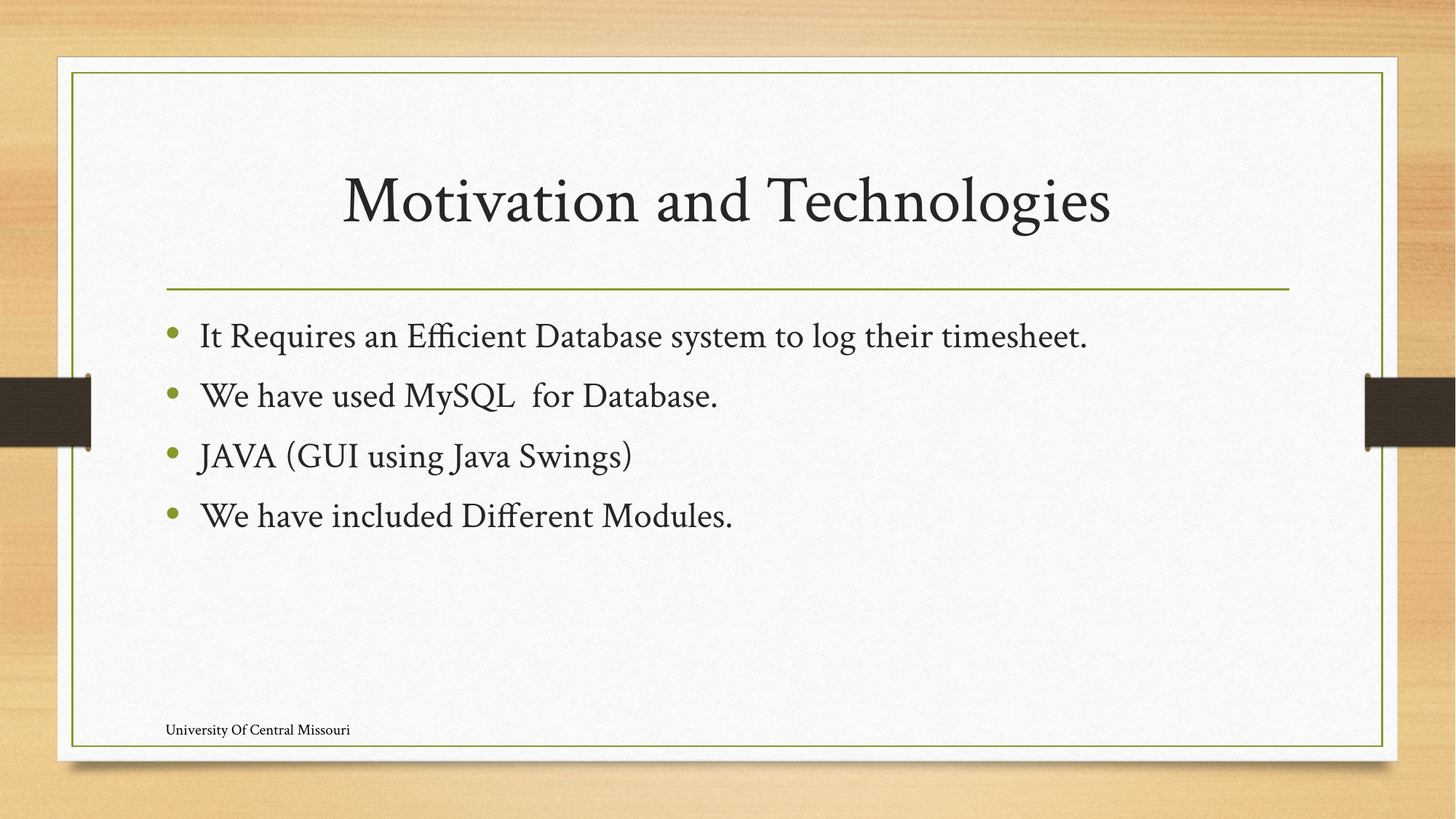

# Motivation and Technologies
It Requires an Efficient Database system to log their timesheet.
We have used MySQL  for Database.
JAVA (GUI using Java Swings)
We have included Different Modules.

University Of Central Missouri